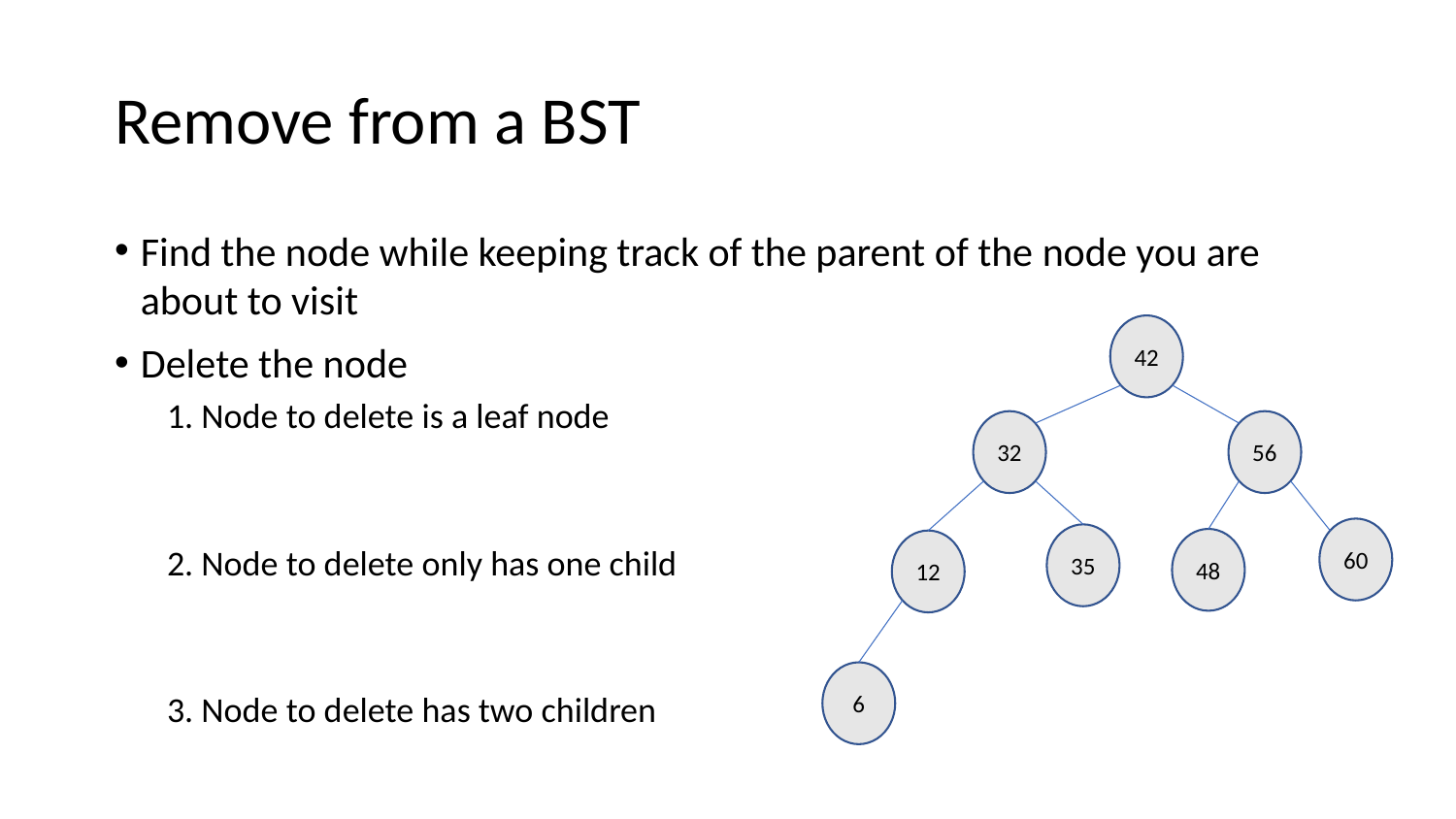

# Remove from a BST
Find the node while keeping track of the parent of the node you are about to visit
Delete the node
1. Node to delete is a leaf node

2. Node to delete only has one child

3. Node to delete has two children
42
32
56
60
35
48
12
6